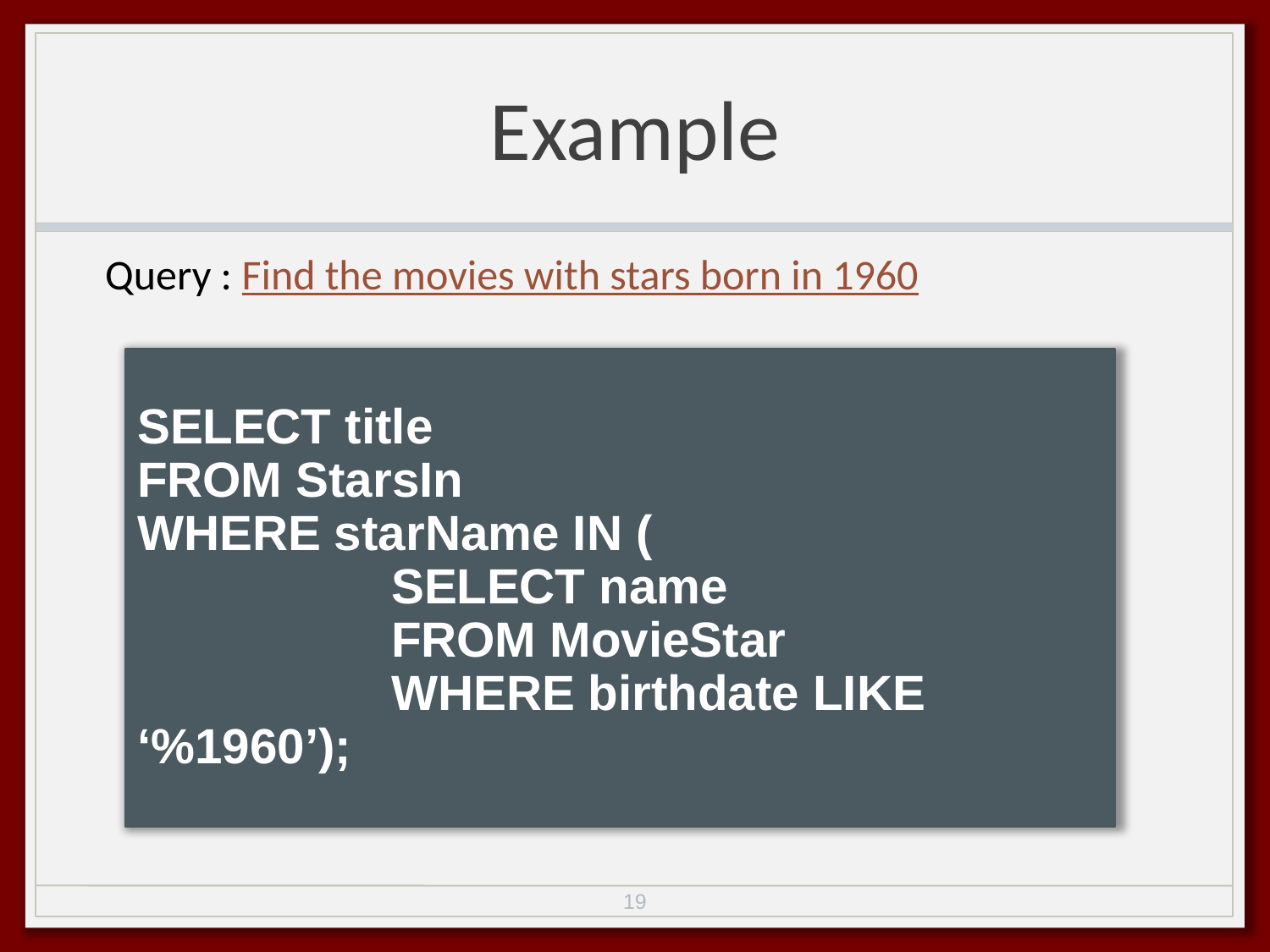

# Example
Query : Find the movies with stars born in 1960
SELECT title
FROM StarsIn
WHERE starName IN (
		SELECT name
		FROM MovieStar
		WHERE birthdate LIKE ‘%1960’);
19